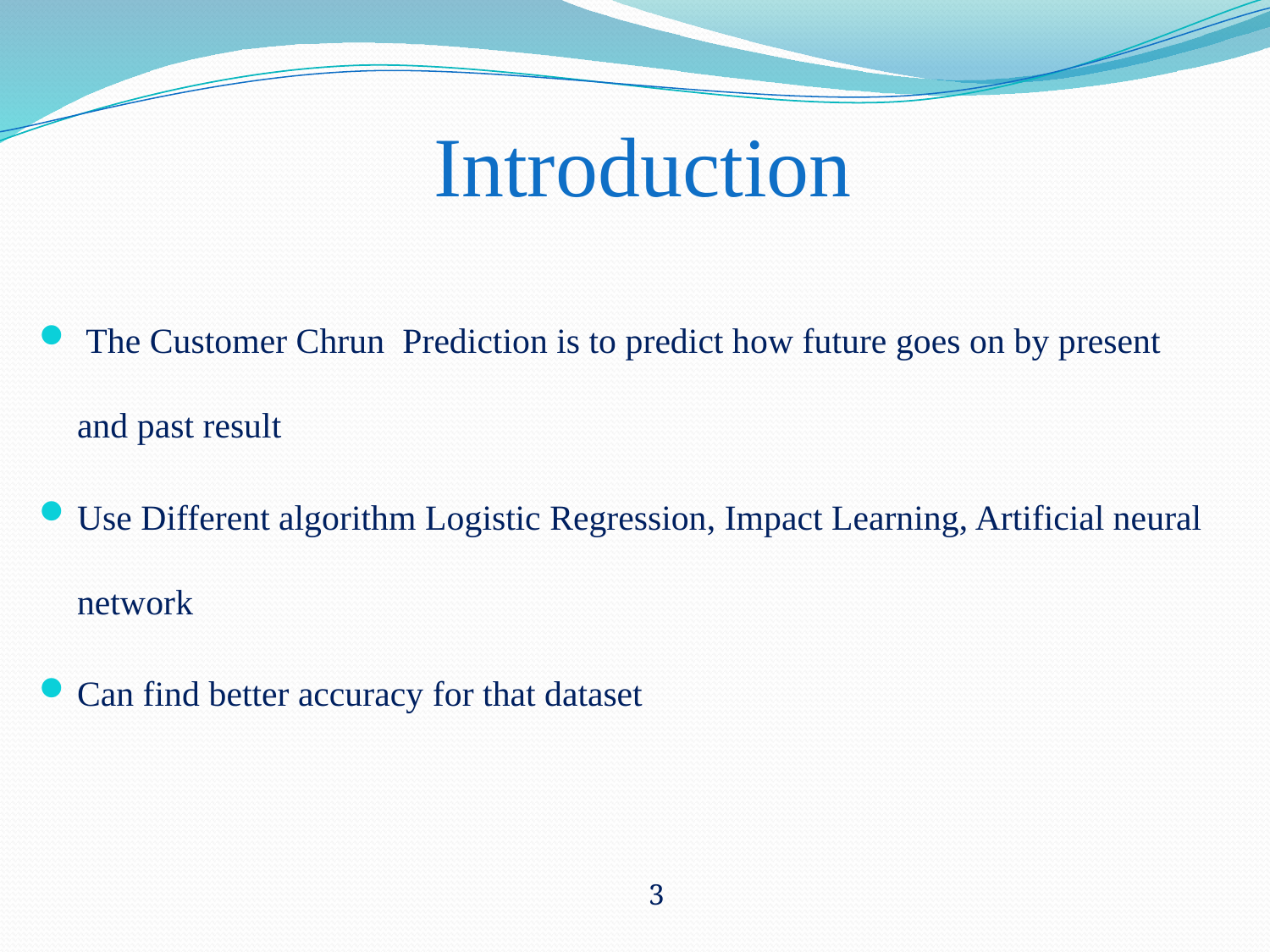

Introduction

 The Customer Chrun  Prediction is to predict how future goes on by present and past result
Use Different algorithm Logistic Regression, Impact Learning, Artificial neural network
Can find better accuracy for that dataset

3